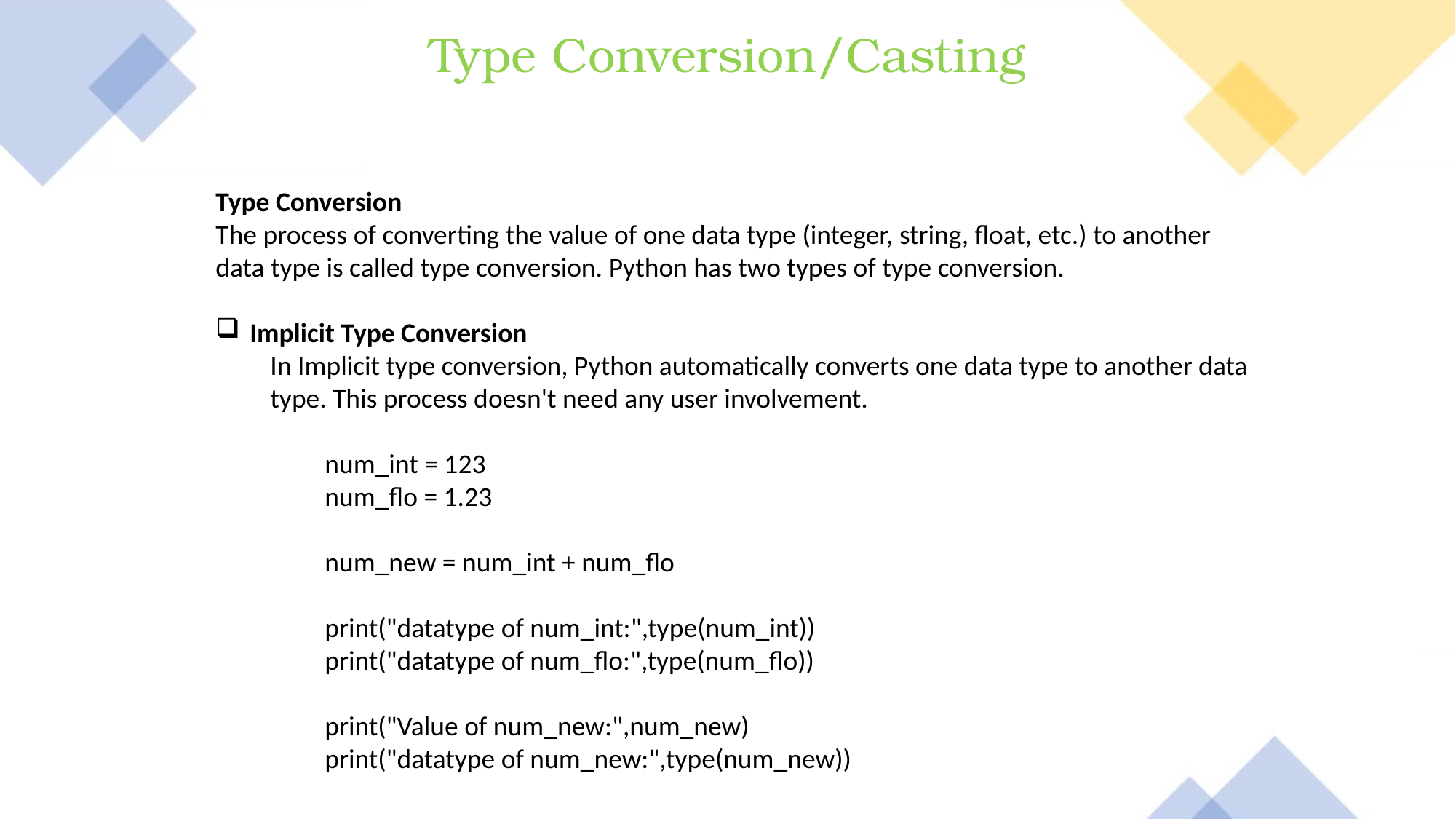

Type Conversion/Casting
Type Conversion
The process of converting the value of one data type (integer, string, float, etc.) to another data type is called type conversion. Python has two types of type conversion.

Implicit Type Conversion
In Implicit type conversion, Python automatically converts one data type to another data type. This process doesn't need any user involvement.

num_int = 123
num_flo = 1.23

num_new = num_int + num_flo

print("datatype of num_int:",type(num_int))
print("datatype of num_flo:",type(num_flo))

print("Value of num_new:",num_new)
print("datatype of num_new:",type(num_new))